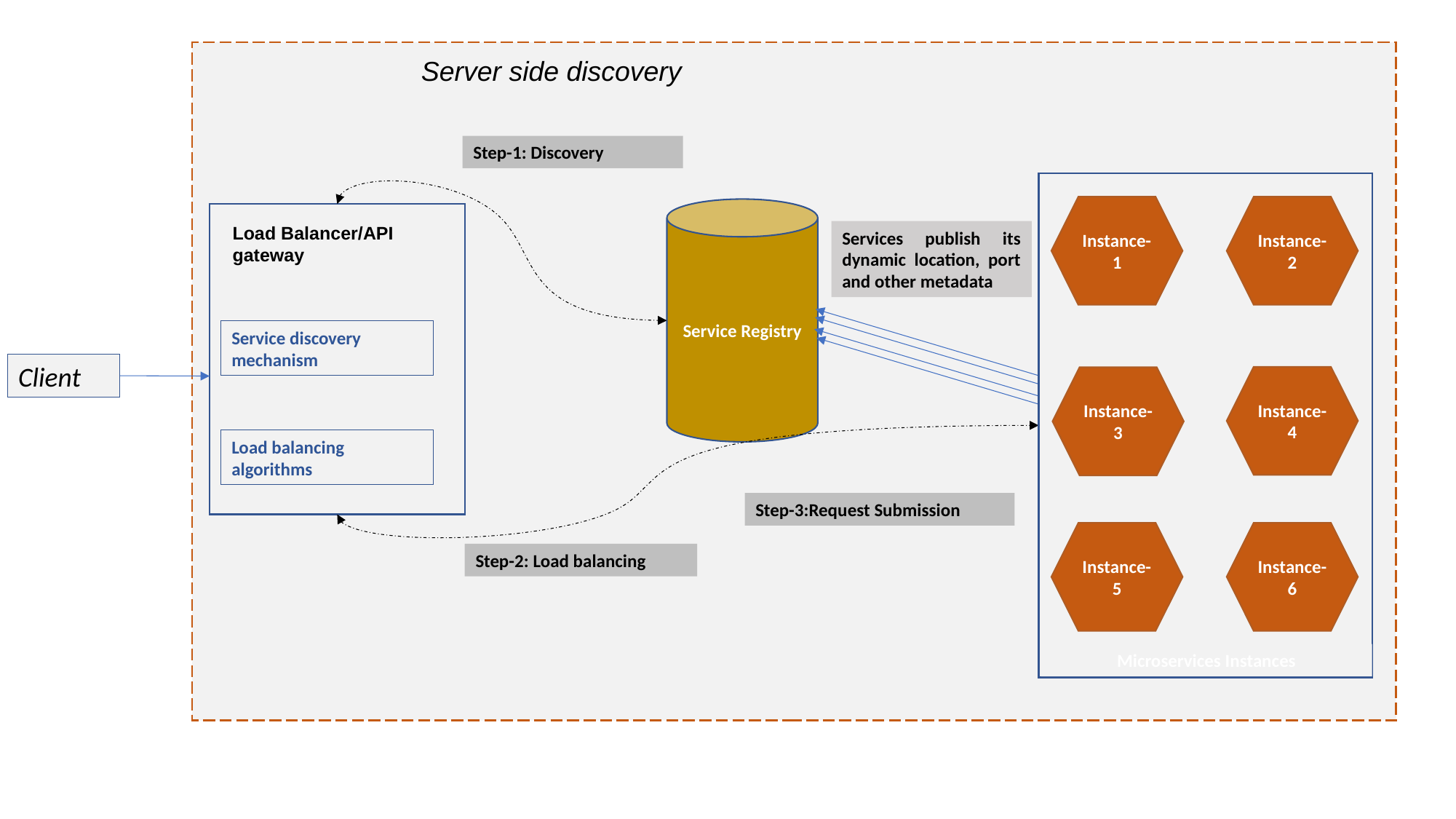

Server side discovery
Step-1: Discovery

Instance-1
Instance-2
Instance-4
Instance-3
Instance-5
Instance-6
Microservices Instances
Service Registry

Load Balancer/API gateway
Services publish its dynamic location, port and other metadata
Service discovery mechanism
Client
Load balancing algorithms
Step-3:Request Submission
Step-2: Load balancing